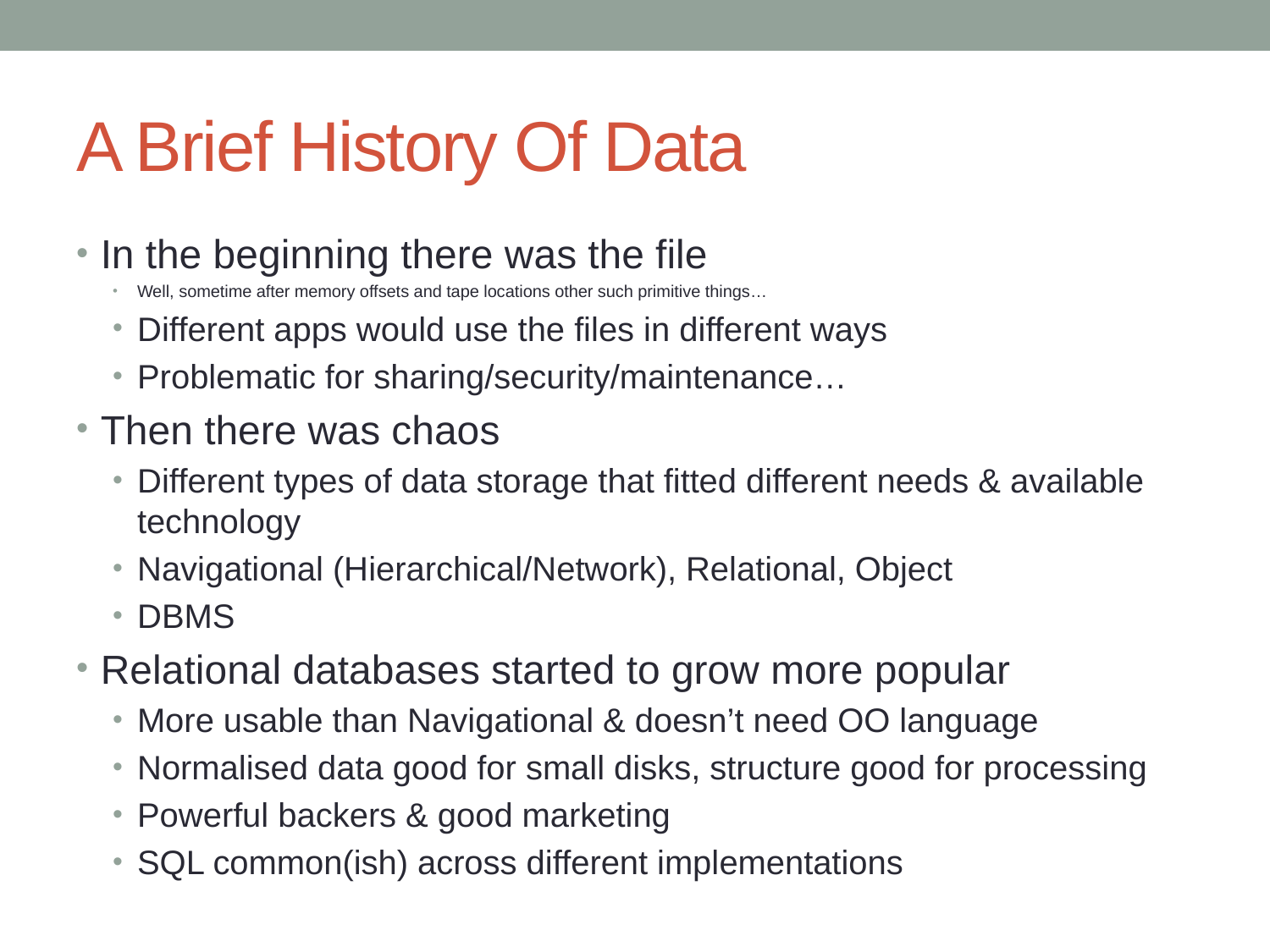

# A Brief History Of Data
In the beginning there was the file
Well, sometime after memory offsets and tape locations other such primitive things…
Different apps would use the files in different ways
Problematic for sharing/security/maintenance…
Then there was chaos
Different types of data storage that fitted different needs & available technology
Navigational (Hierarchical/Network), Relational, Object
DBMS
Relational databases started to grow more popular
More usable than Navigational & doesn’t need OO language
Normalised data good for small disks, structure good for processing
Powerful backers & good marketing
SQL common(ish) across different implementations